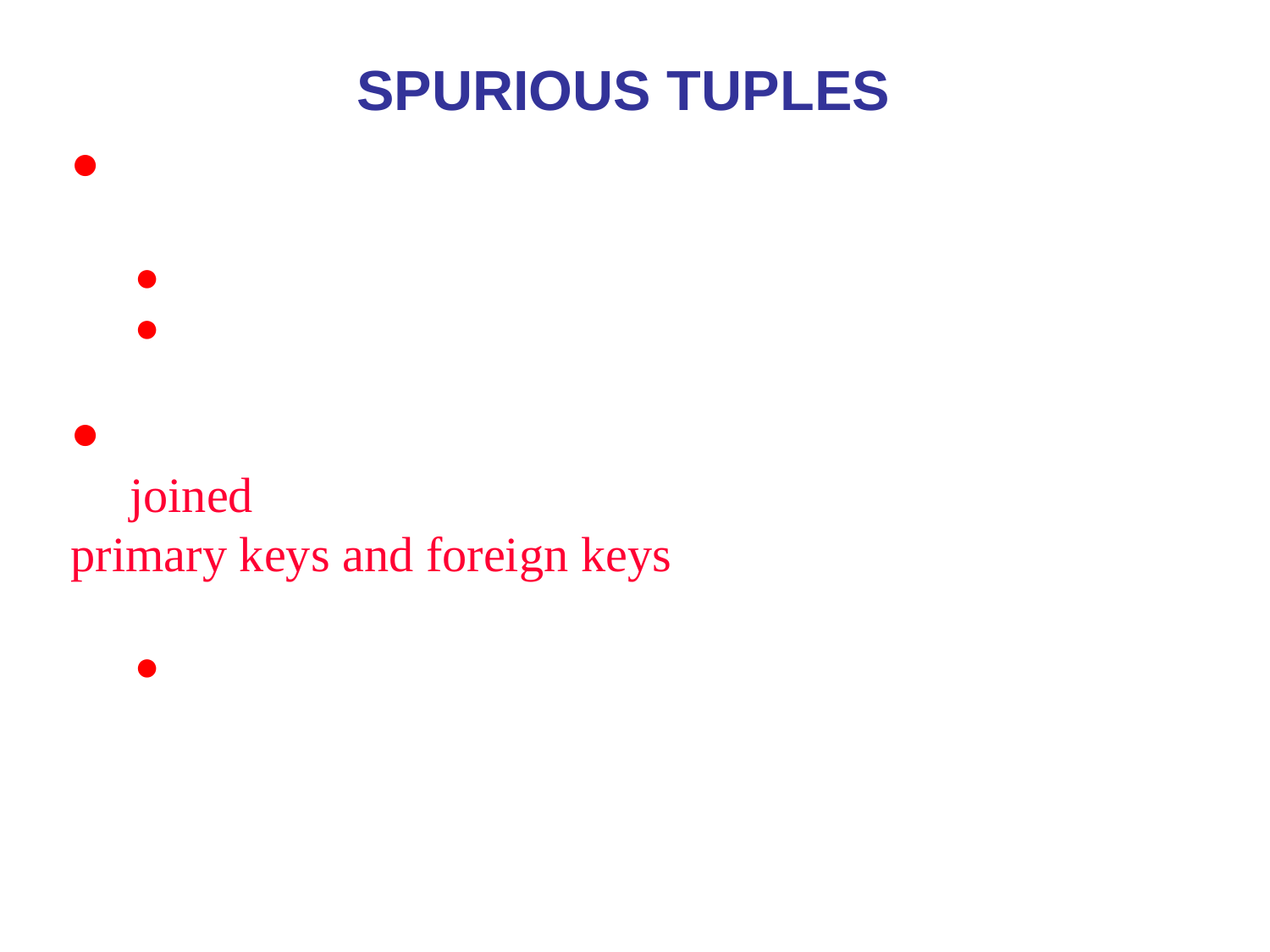

# Spurious Tuples
Bad designs for a relational database may result in erroneous results for certain JOIN operations
cannot recover the information that was in original relations
additional tuples that were not in original relations are called spurious tuples (wrong information)
Guideline 4: Design relation schemas so that they can be joined with equality conditions on attributes that are primary keys and foreign keys in a way that guarantees that no spurious tuples are generated
avoid joining attributes that are not (foreign key,primary key) combinations
*